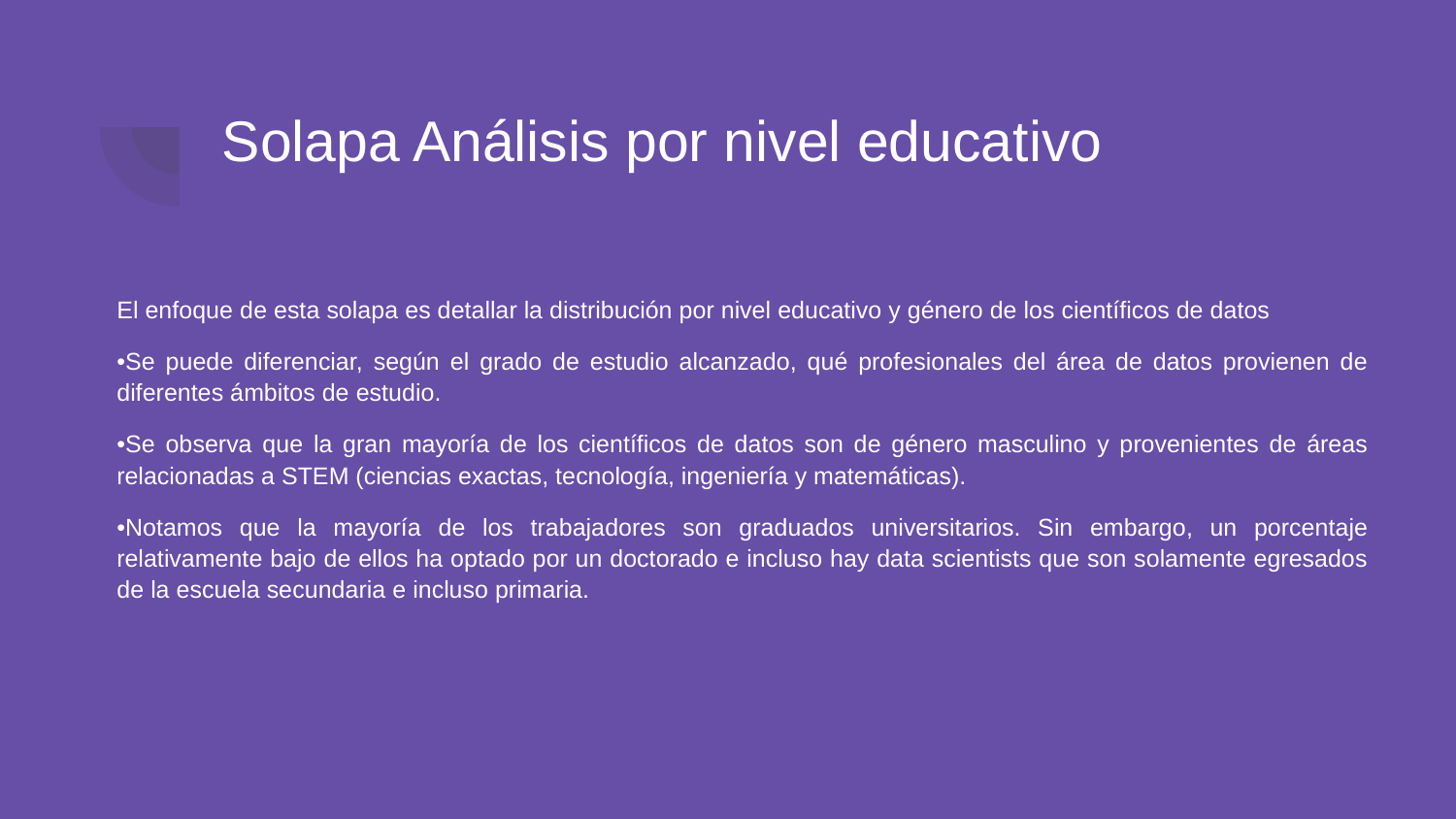

# Solapa Análisis por nivel educativo
El enfoque de esta solapa es detallar la distribución por nivel educativo y género de los científicos de datos
•Se puede diferenciar, según el grado de estudio alcanzado, qué profesionales del área de datos provienen de diferentes ámbitos de estudio.
•Se observa que la gran mayoría de los científicos de datos son de género masculino y provenientes de áreas relacionadas a STEM (ciencias exactas, tecnología, ingeniería y matemáticas).
•Notamos que la mayoría de los trabajadores son graduados universitarios. Sin embargo, un porcentaje relativamente bajo de ellos ha optado por un doctorado e incluso hay data scientists que son solamente egresados de la escuela secundaria e incluso primaria.